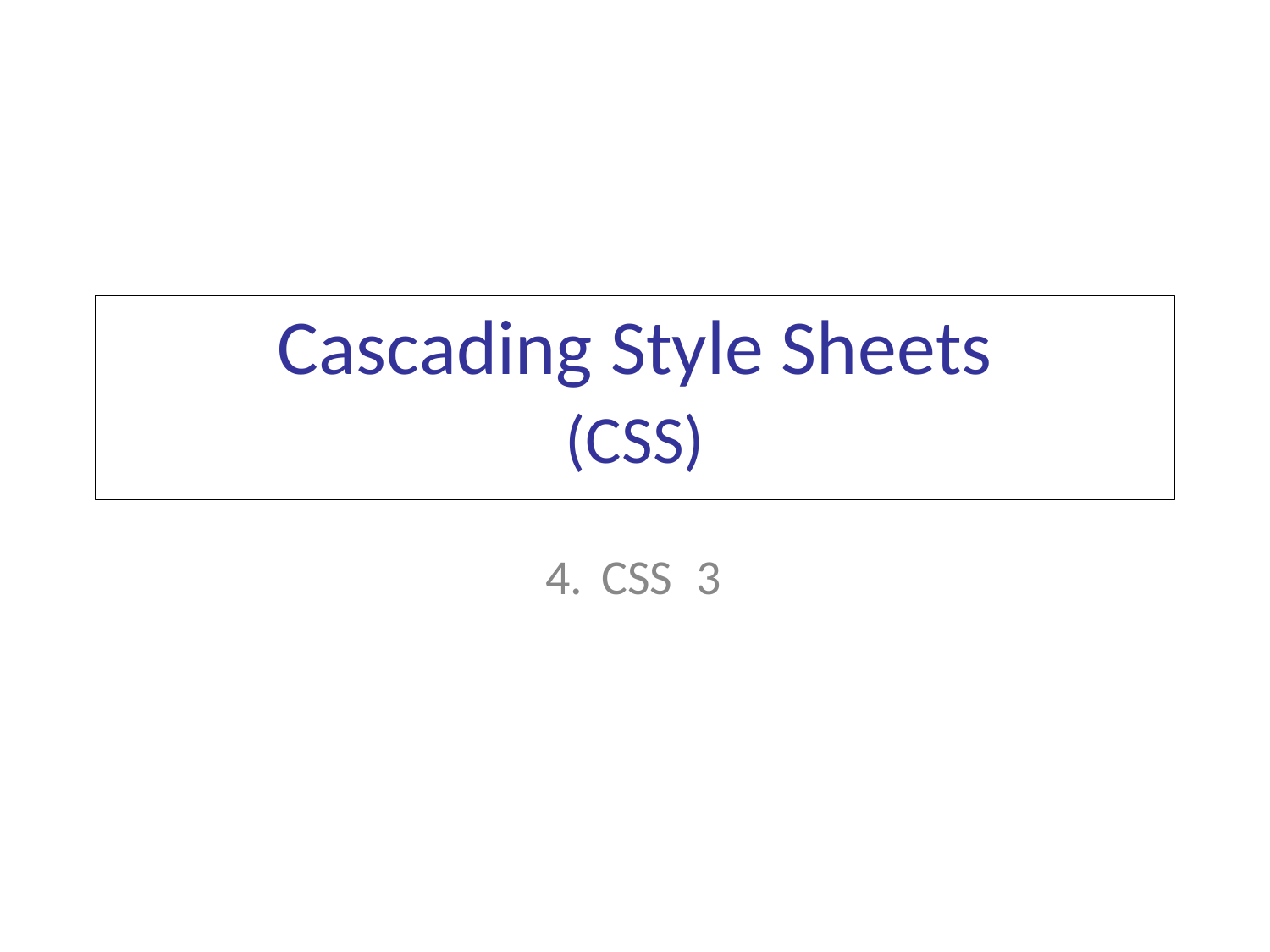

Cascading Style Sheets
(CSS)
4.
CSS
3